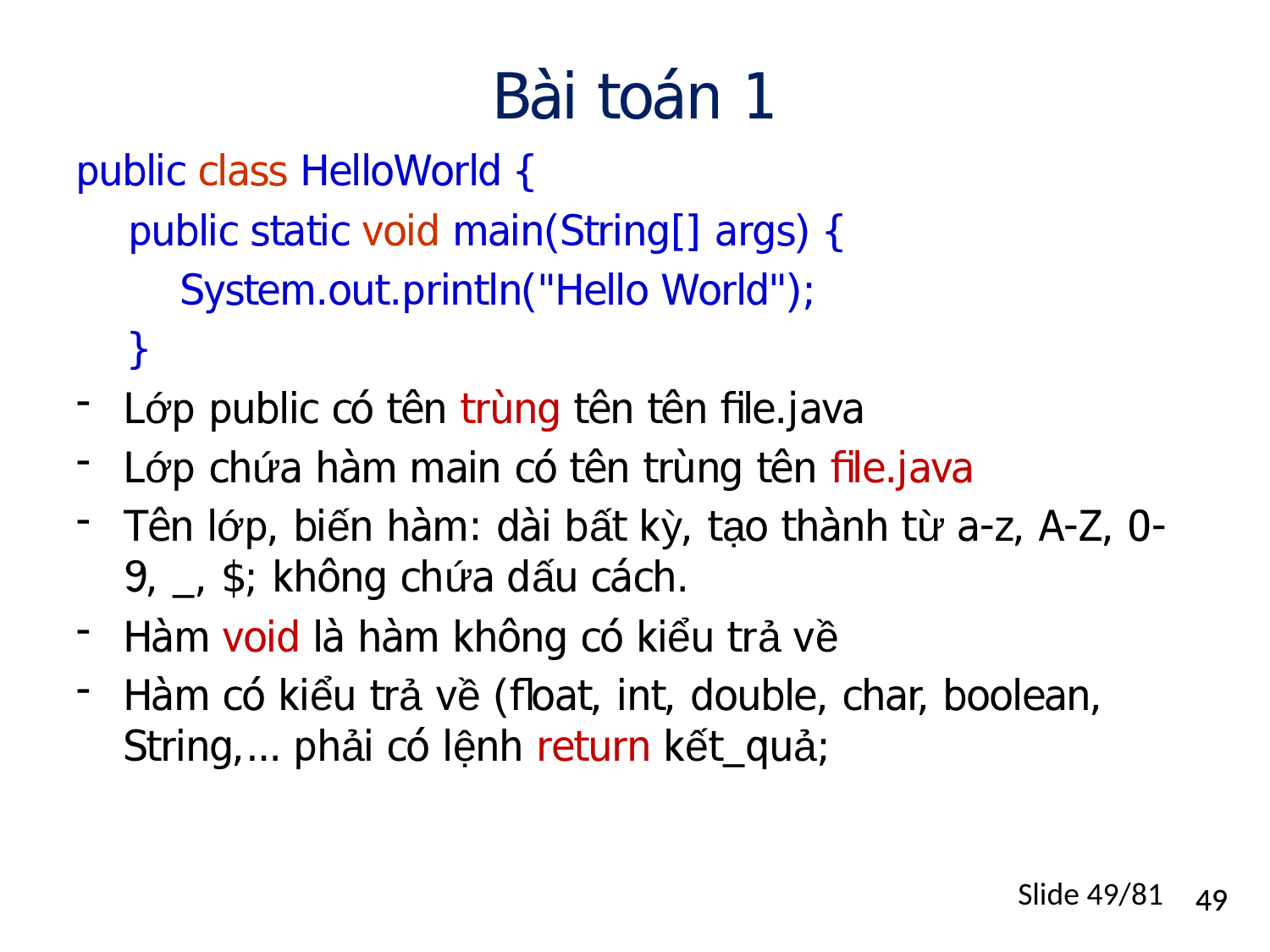

# Bài toán 1
public class HelloWorld {
    public static void main(String[] args) {
        System.out.println("Hello World");
    }
Lớp public có tên trùng tên tên file.java
Lớp chứa hàm main có tên trùng tên file.java
Tên lớp, biến hàm: dài bất kỳ, tạo thành từ a-z, A-Z, 0-9, _, $; không chứa dấu cách.
Hàm void là hàm không có kiểu trả về
Hàm có kiểu trả về (float, int, double, char, boolean, String,… phải có lệnh return kết_quả;

Slide 49/81